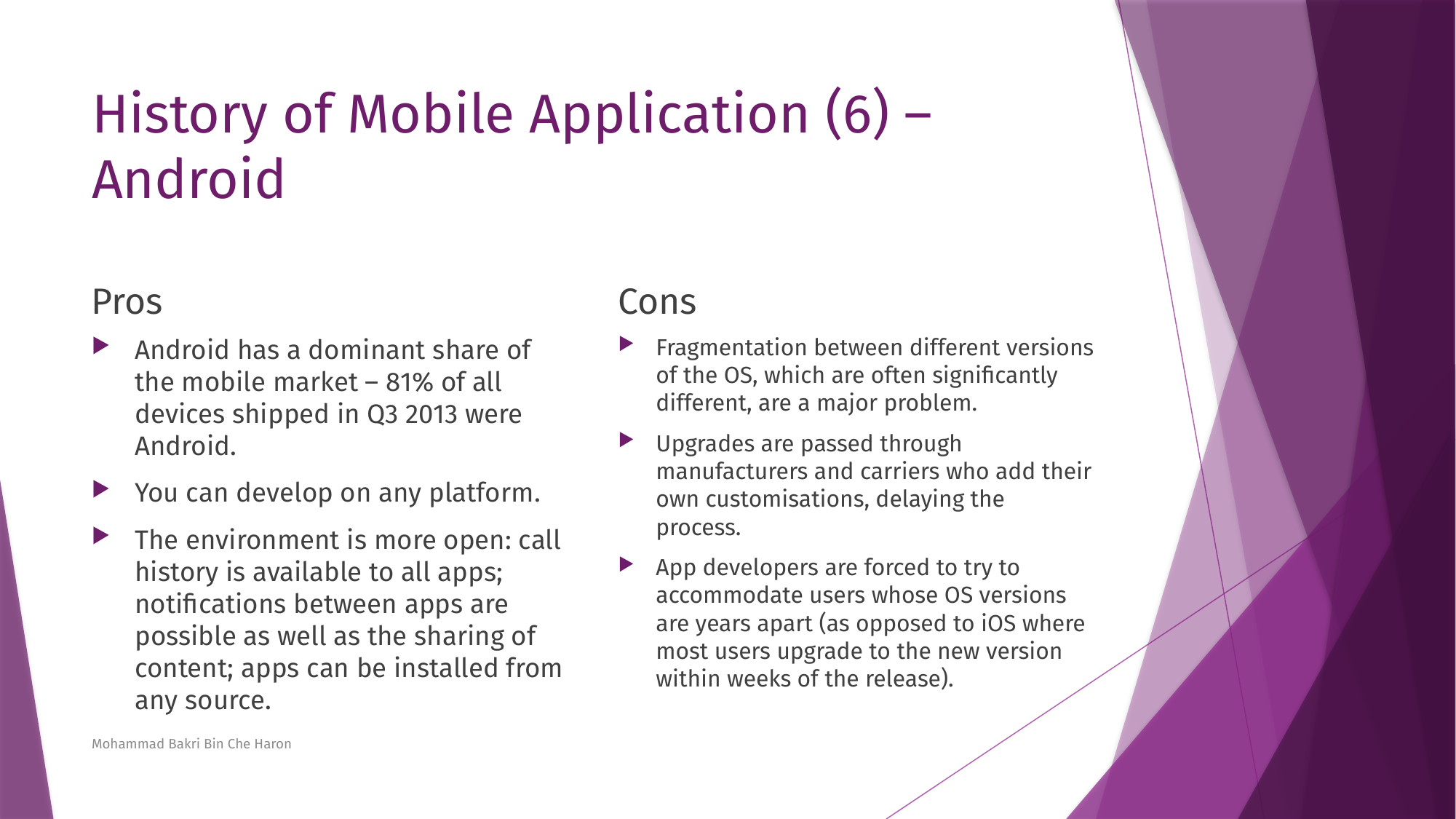

# History of Mobile Application (6) – Android
Pros
Cons
Android has a dominant share of the mobile market – 81% of all devices shipped in Q3 2013 were Android.
You can develop on any platform.
The environment is more open: call history is available to all apps; notifications between apps are possible as well as the sharing of content; apps can be installed from any source.
Fragmentation between different versions of the OS, which are often significantly different, are a major problem.
Upgrades are passed through manufacturers and carriers who add their own customisations, delaying the process.
App developers are forced to try to accommodate users whose OS versions are years apart (as opposed to iOS where most users upgrade to the new version within weeks of the release).
Mohammad Bakri Bin Che Haron